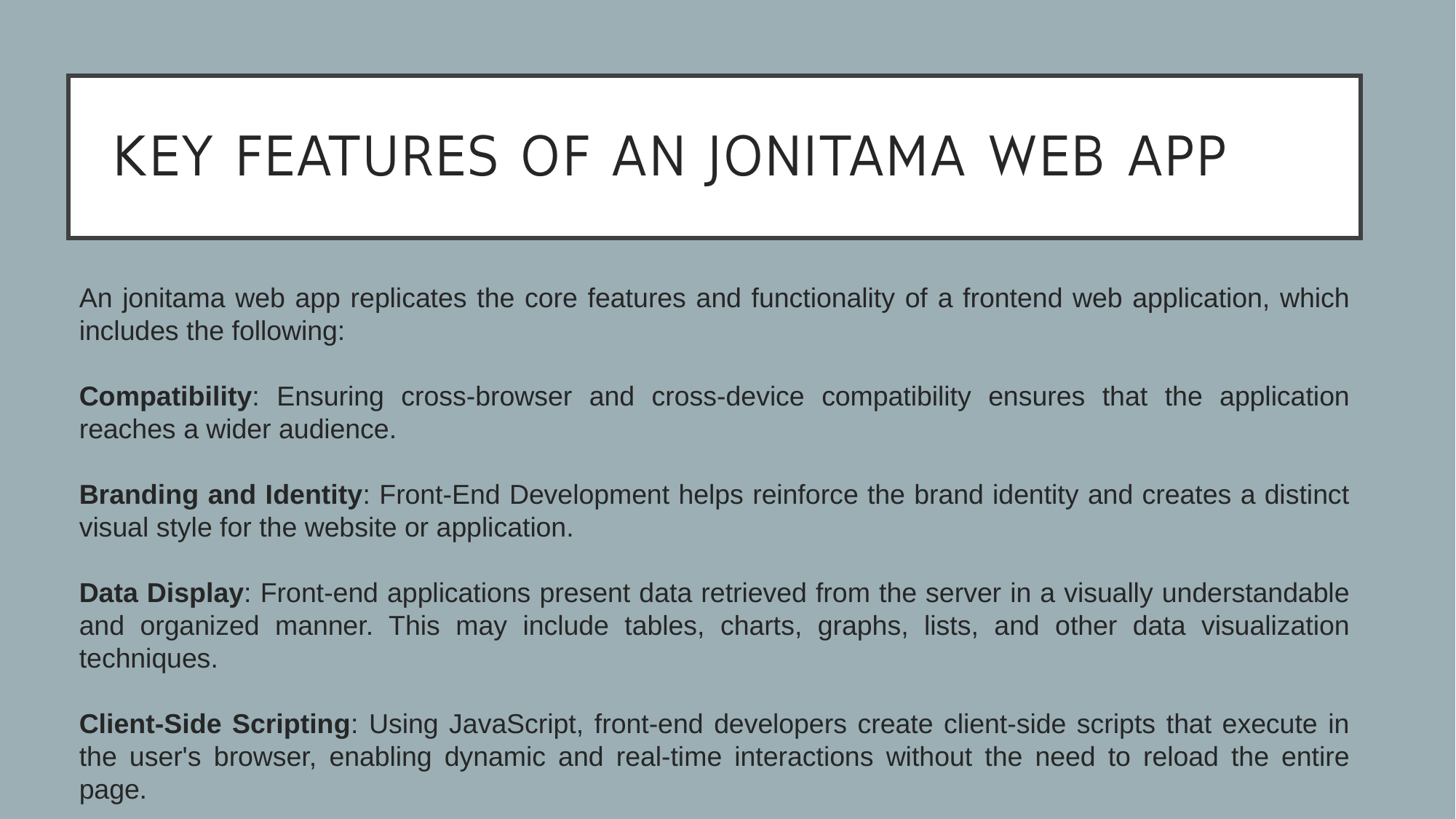

# KEY FEATURES OF an jonitama web app
An jonitama web app replicates the core features and functionality of a frontend web application, which includes the following:

Compatibility: Ensuring cross-browser and cross-device compatibility ensures that the application reaches a wider audience.

Branding and Identity: Front-End Development helps reinforce the brand identity and creates a distinct visual style for the website or application.

Data Display: Front-end applications present data retrieved from the server in a visually understandable and organized manner. This may include tables, charts, graphs, lists, and other data visualization techniques.

Client-Side Scripting: Using JavaScript, front-end developers create client-side scripts that execute in the user's browser, enabling dynamic and real-time interactions without the need to reload the entire page.